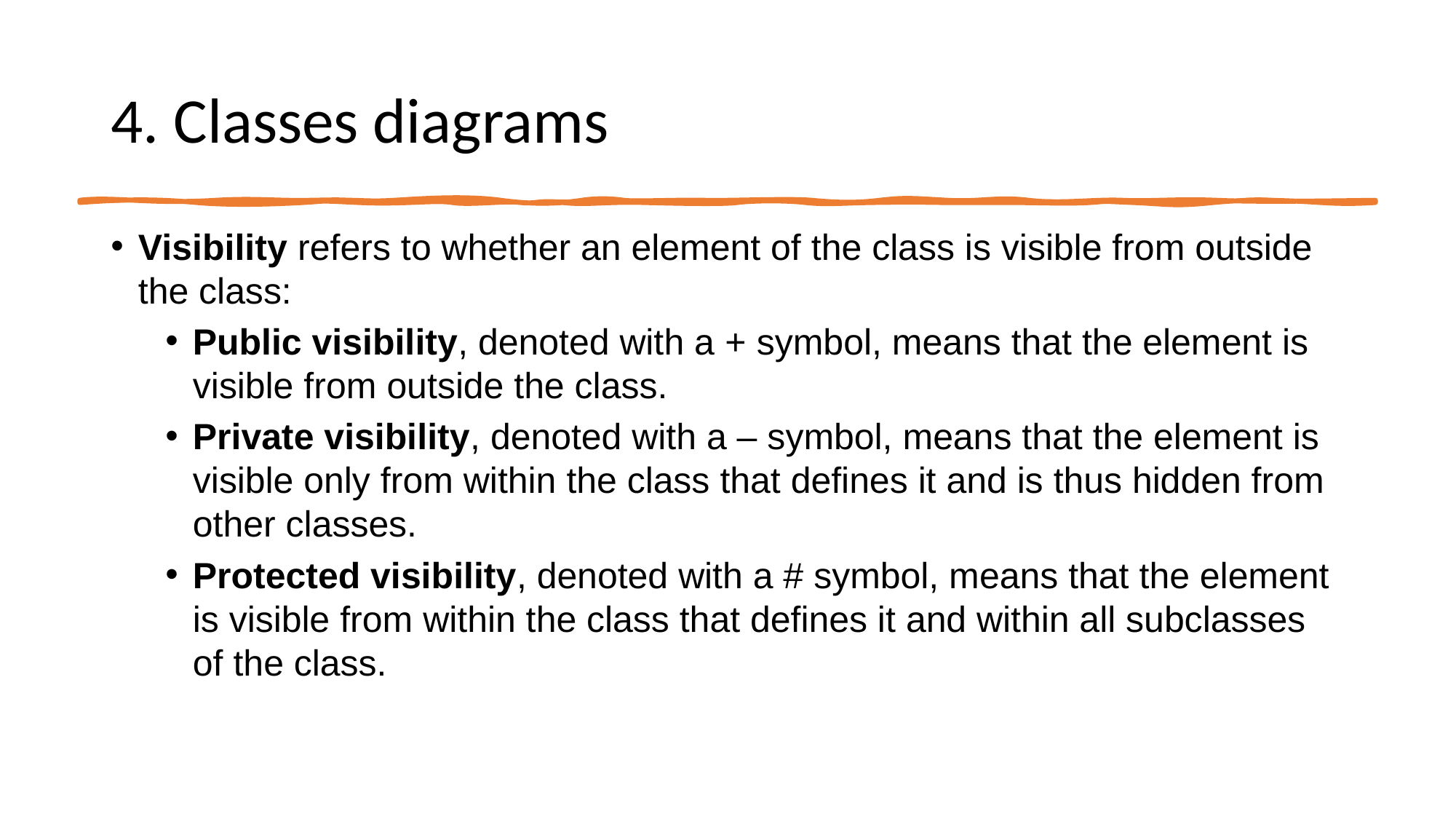

# 4. Classes diagrams

Visibility refers to whether an element of the class is visible from outside the class:
Public visibility, denoted with a + symbol, means that the element is visible from outside the class.
Private visibility, denoted with a – symbol, means that the element is visible only from within the class that defines it and is thus hidden from other classes.
Protected visibility, denoted with a # symbol, means that the element is visible from within the class that defines it and within all subclasses of the class.